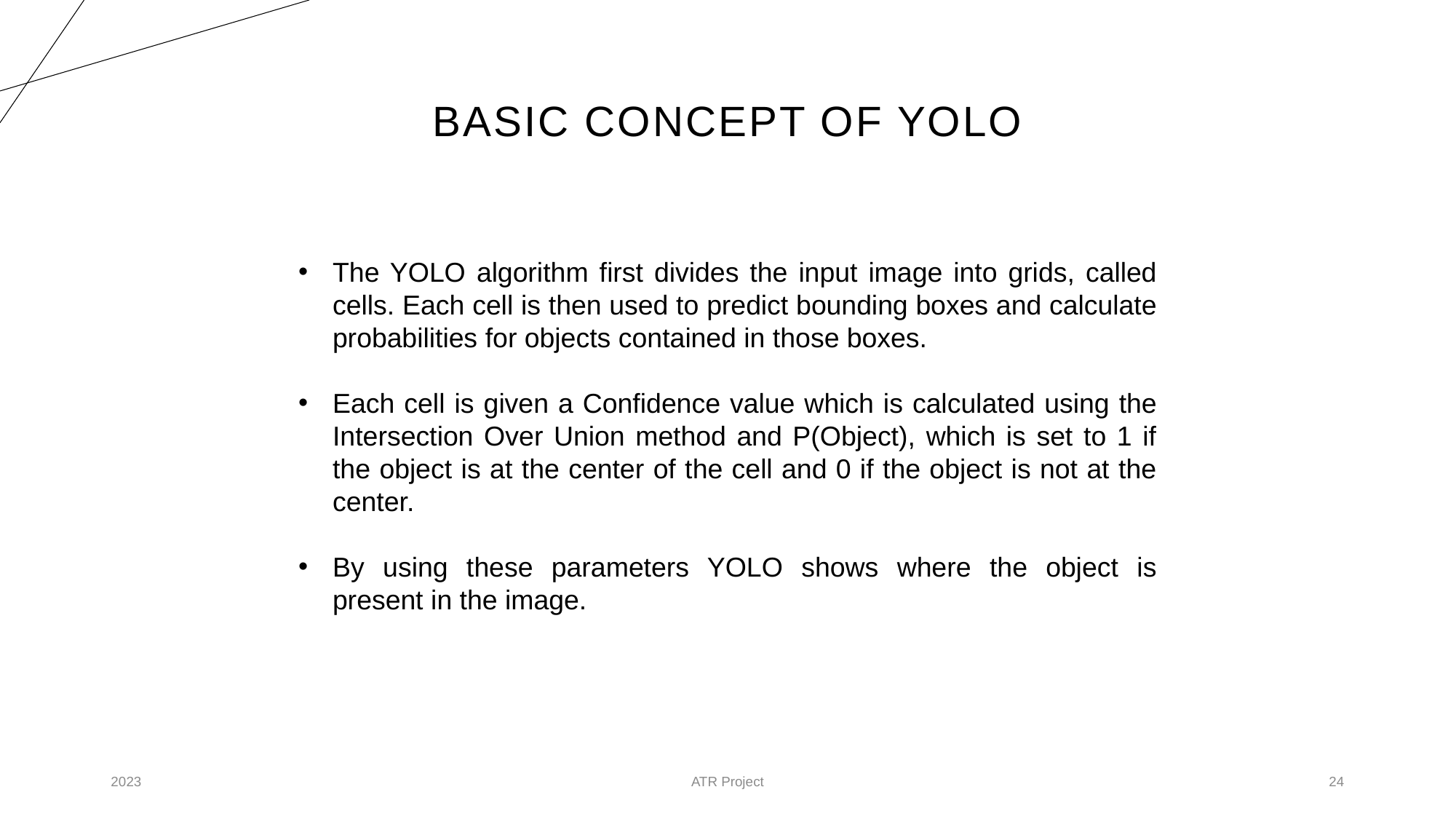

# Basic Concept of YOLO
The YOLO algorithm first divides the input image into grids, called cells. Each cell is then used to predict bounding boxes and calculate probabilities for objects contained in those boxes.

Each cell is given a Confidence value which is calculated using the Intersection Over Union method and P(Object), which is set to 1 if the object is at the center of the cell and 0 if the object is not at the center.

By using these parameters YOLO shows where the object is present in the image.
2023
ATR Project
24